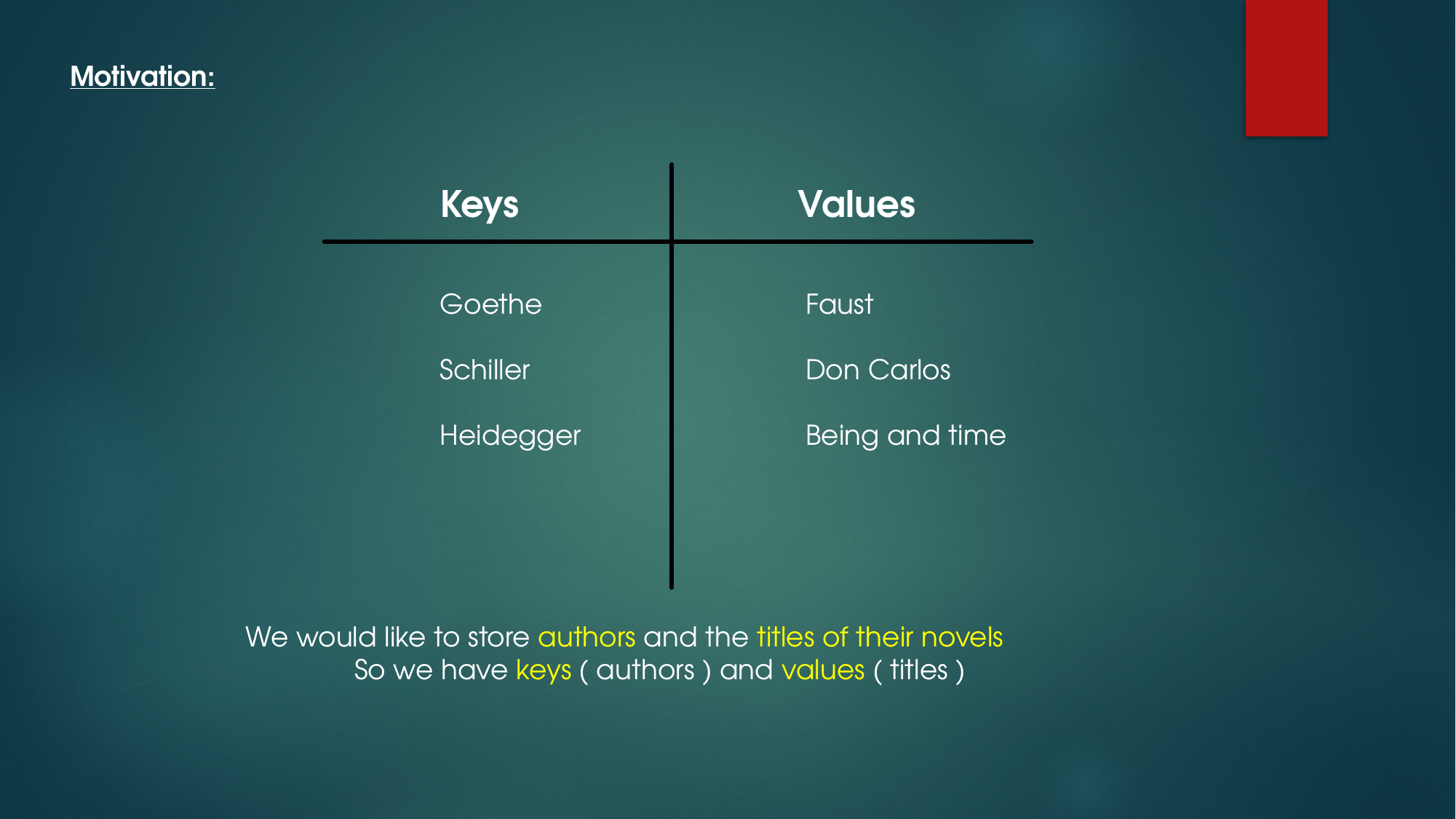

Motivation:
Keys			   Values
Goethe			     Faust

Schiller			     Don Carlos

Heidegger		     Being and time
We would like to store authors and the titles of their novels
	So we have keys ( authors ) and values ( titles )